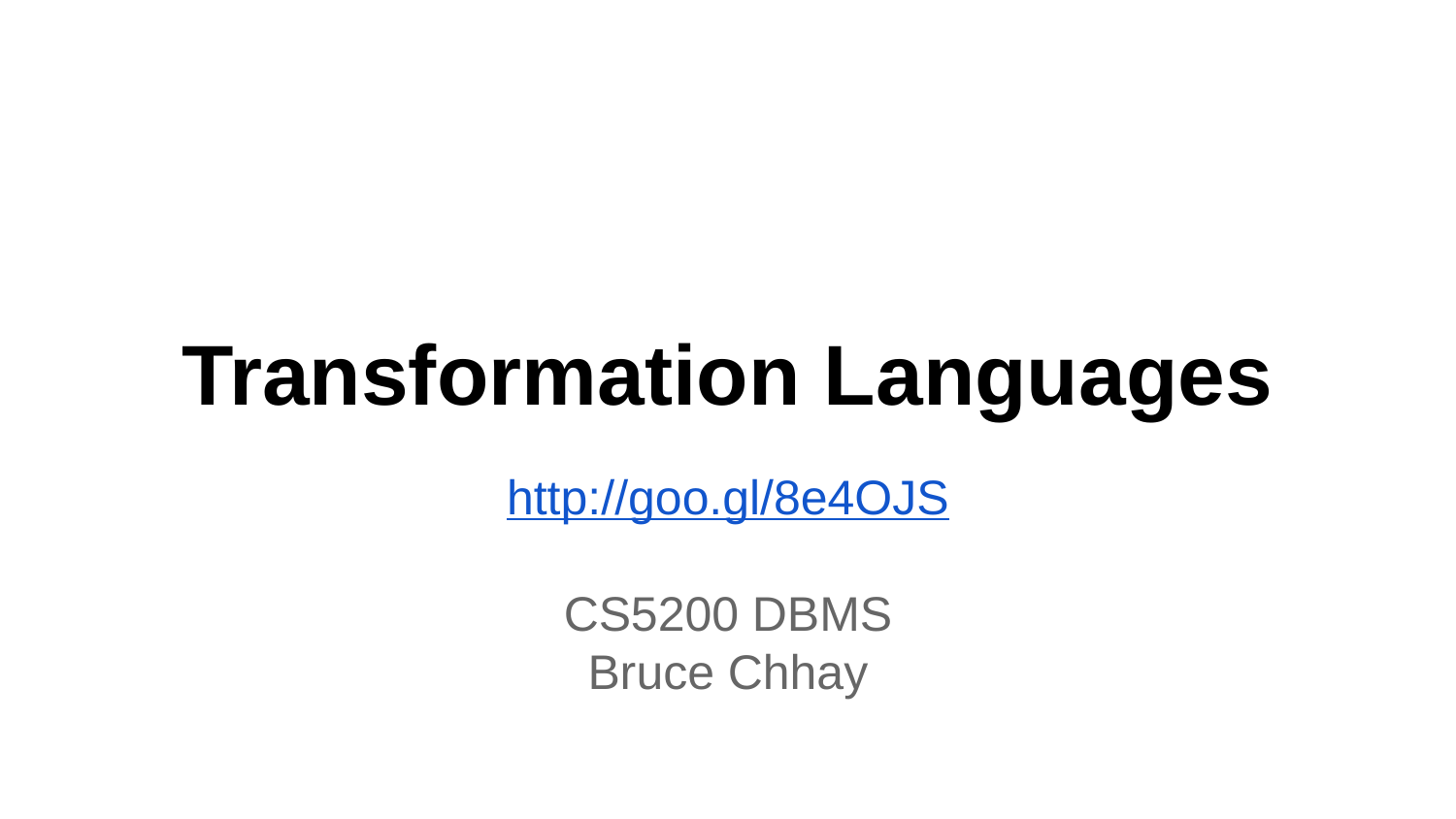

# Transformation Languages
http://goo.gl/8e4OJS

CS5200 DBMS
Bruce Chhay